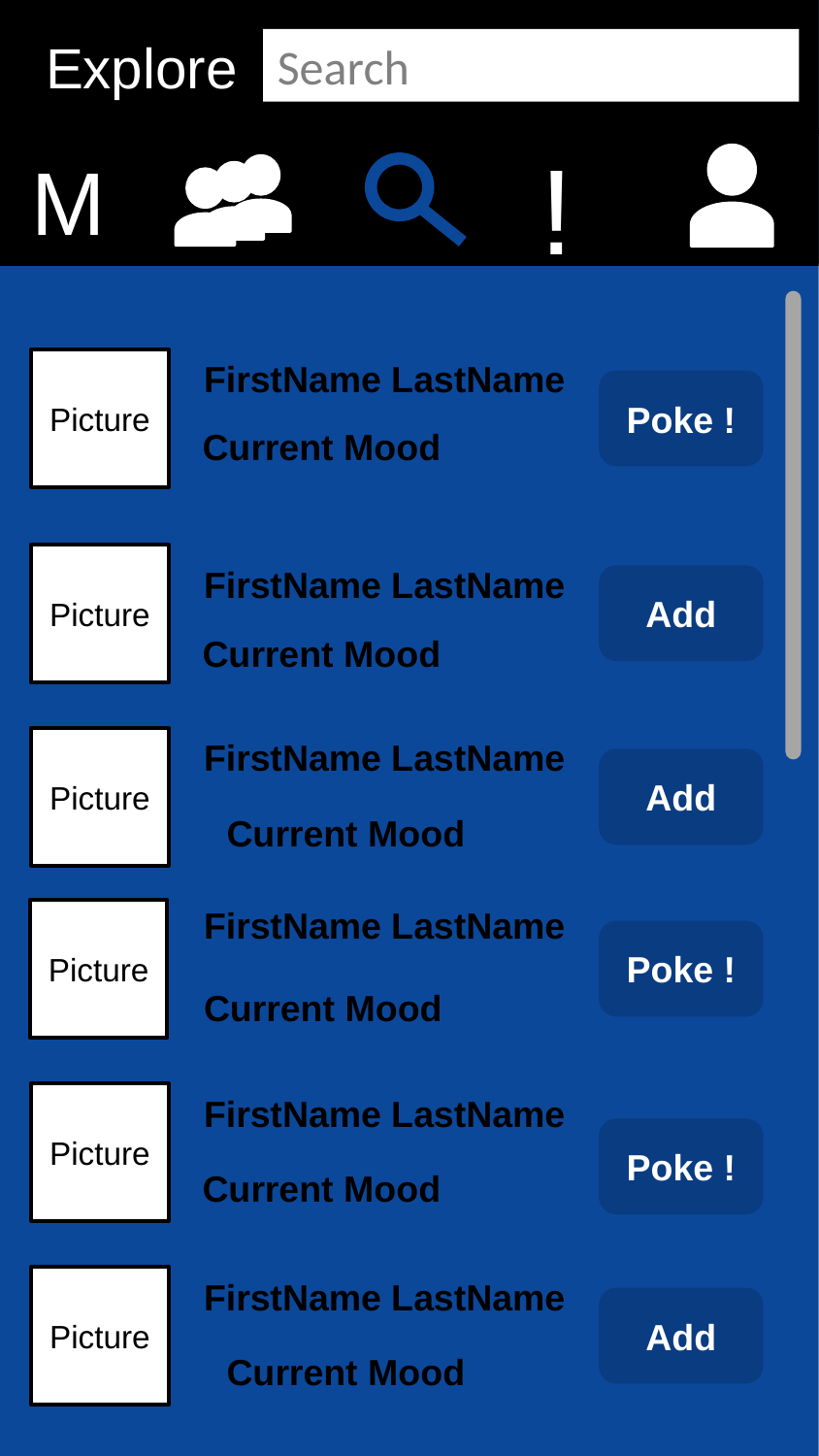

Explore
Search
!

M

Picture
FirstName LastName
Poke !
Current Mood
Picture
FirstName LastName
Add
Current Mood
Picture
FirstName LastName
Add
Current Mood
FirstName LastName
Picture
Poke !
Current Mood
Picture
FirstName LastName
Poke !
Current Mood
Picture
FirstName LastName
Add
Current Mood